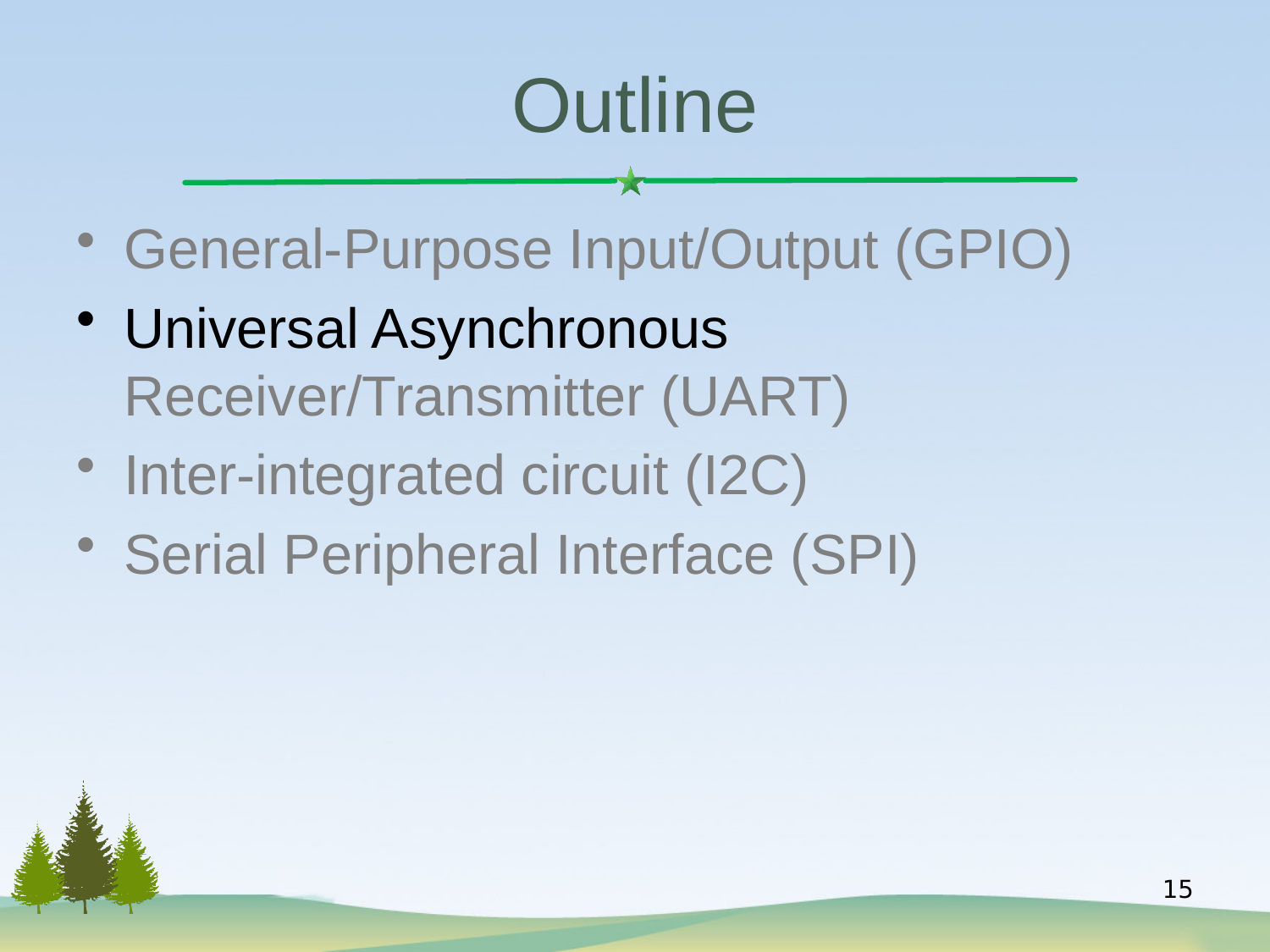

# Outline
General-Purpose Input/Output (GPIO)
Universal Asynchronous Receiver/Transmitter (UART)
Inter-integrated circuit (I2C)
Serial Peripheral Interface (SPI)
15